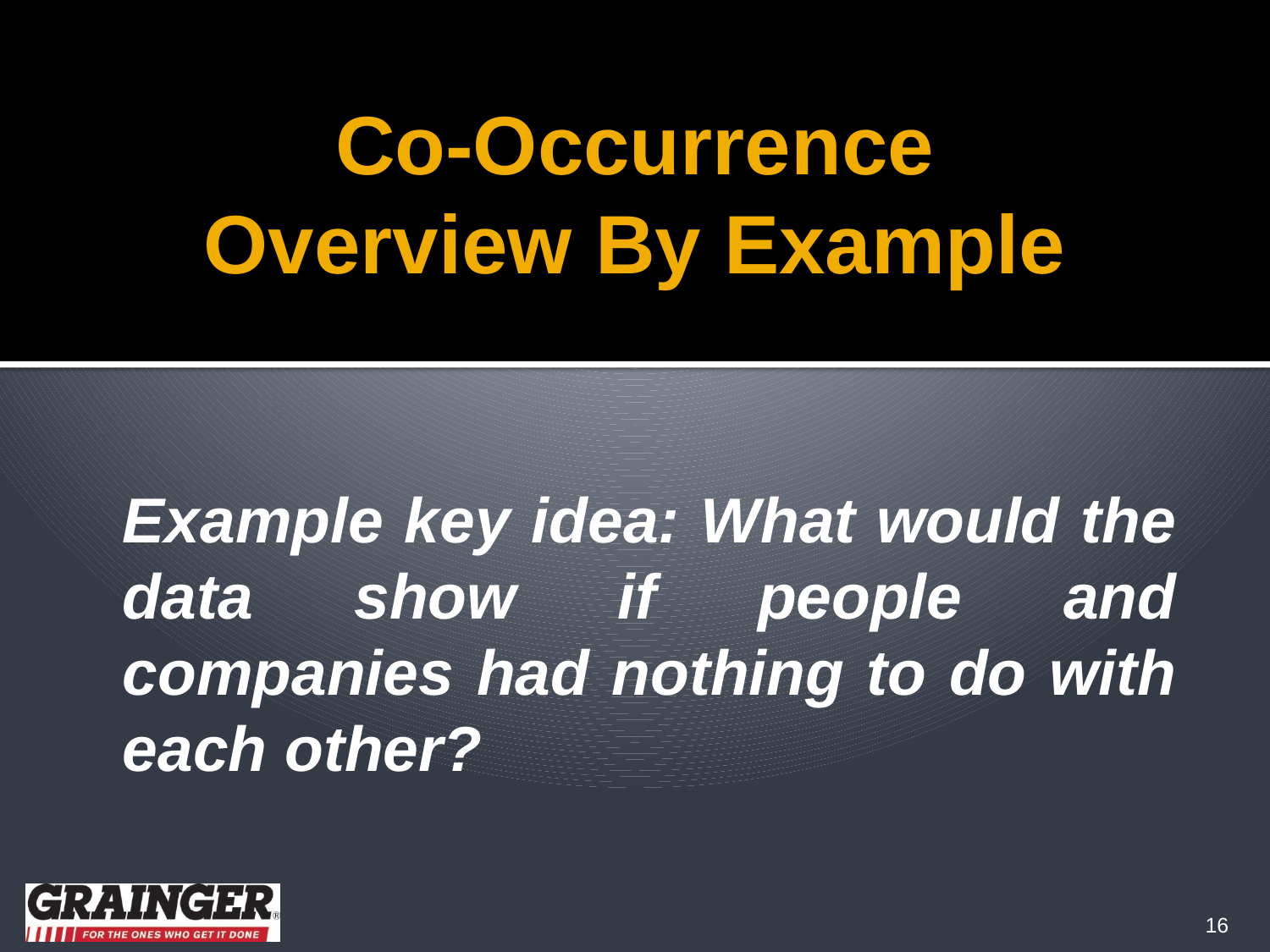

# Co-Occurrence Overview By Example
Example key idea: What would the data show if people and companies had nothing to do with each other?
16